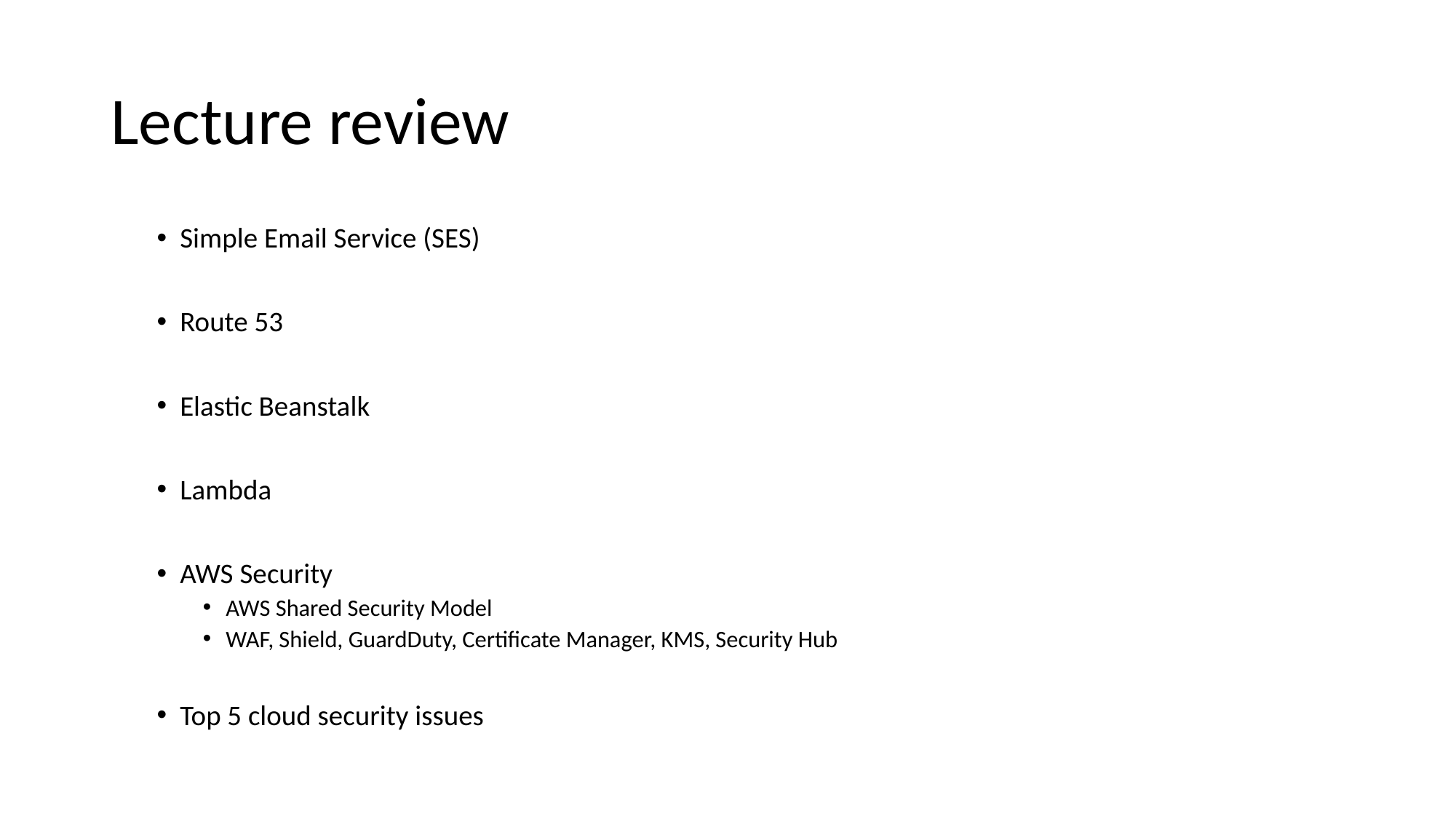

# Lecture review
Simple Email Service (SES)

Route 53

Elastic Beanstalk

Lambda

AWS Security
AWS Shared Security Model
WAF, Shield, GuardDuty, Certificate Manager, KMS, Security Hub

Top 5 cloud security issues